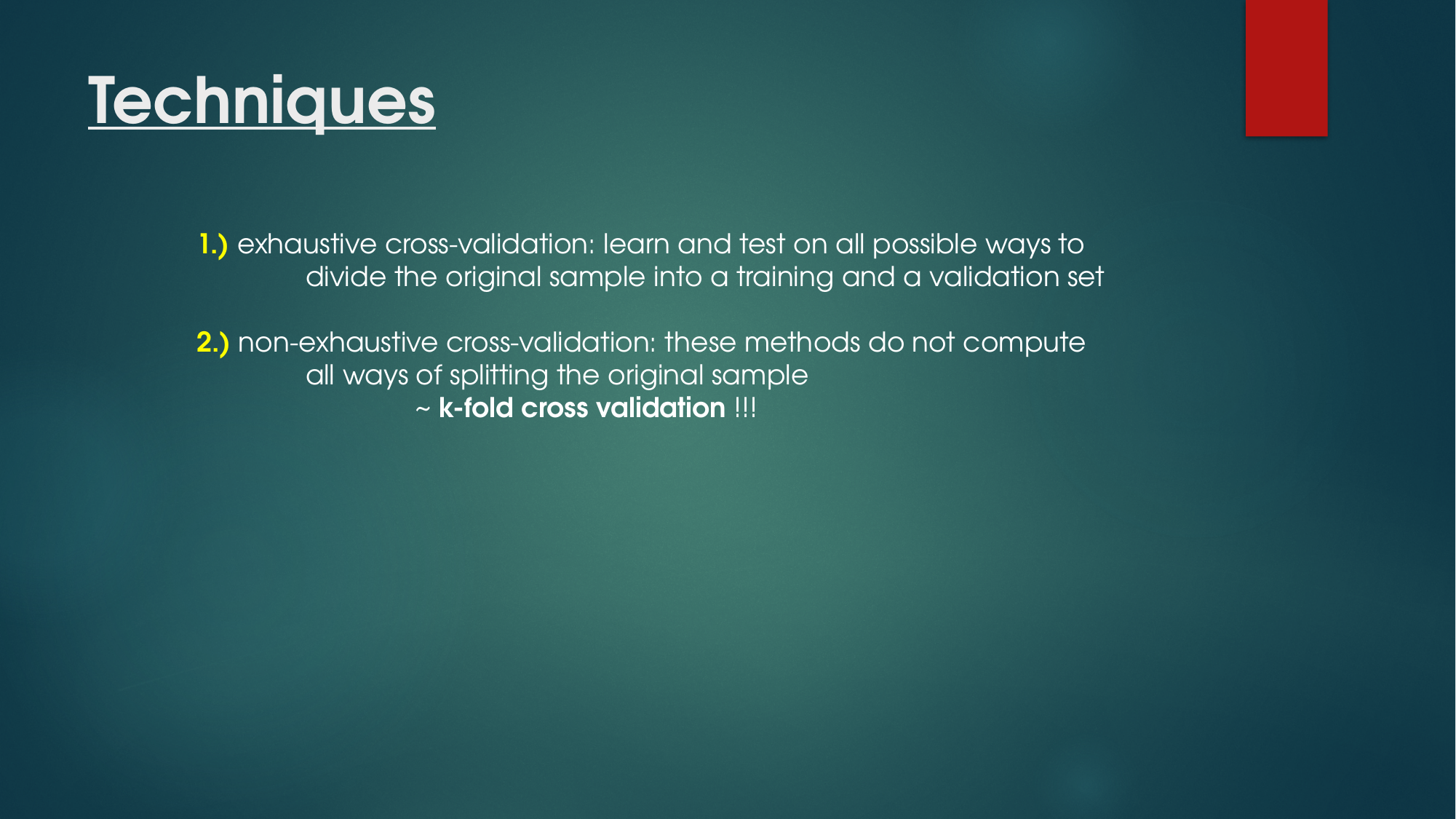

# Techniques
1.) exhaustive cross-validation: learn and test on all possible ways to
	divide the original sample into a training and a validation set

2.) non-exhaustive cross-validation: these methods do not compute
	all ways of splitting the original sample
		~ k-fold cross validation !!!